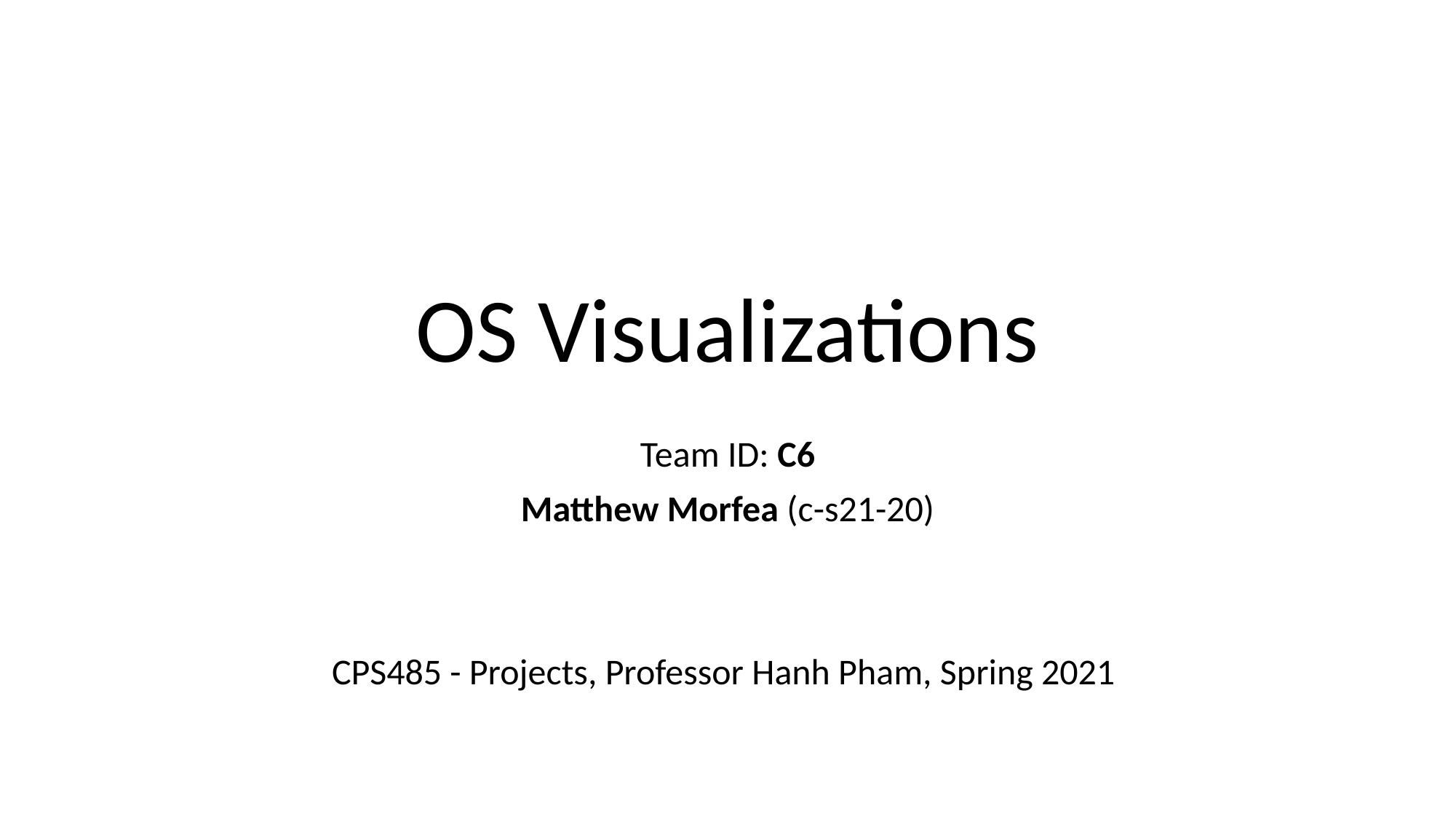

# OS Visualizations
Team ID: C6
Matthew Morfea (c-s21-20)

CPS485 - Projects, Professor Hanh Pham, Spring 2021